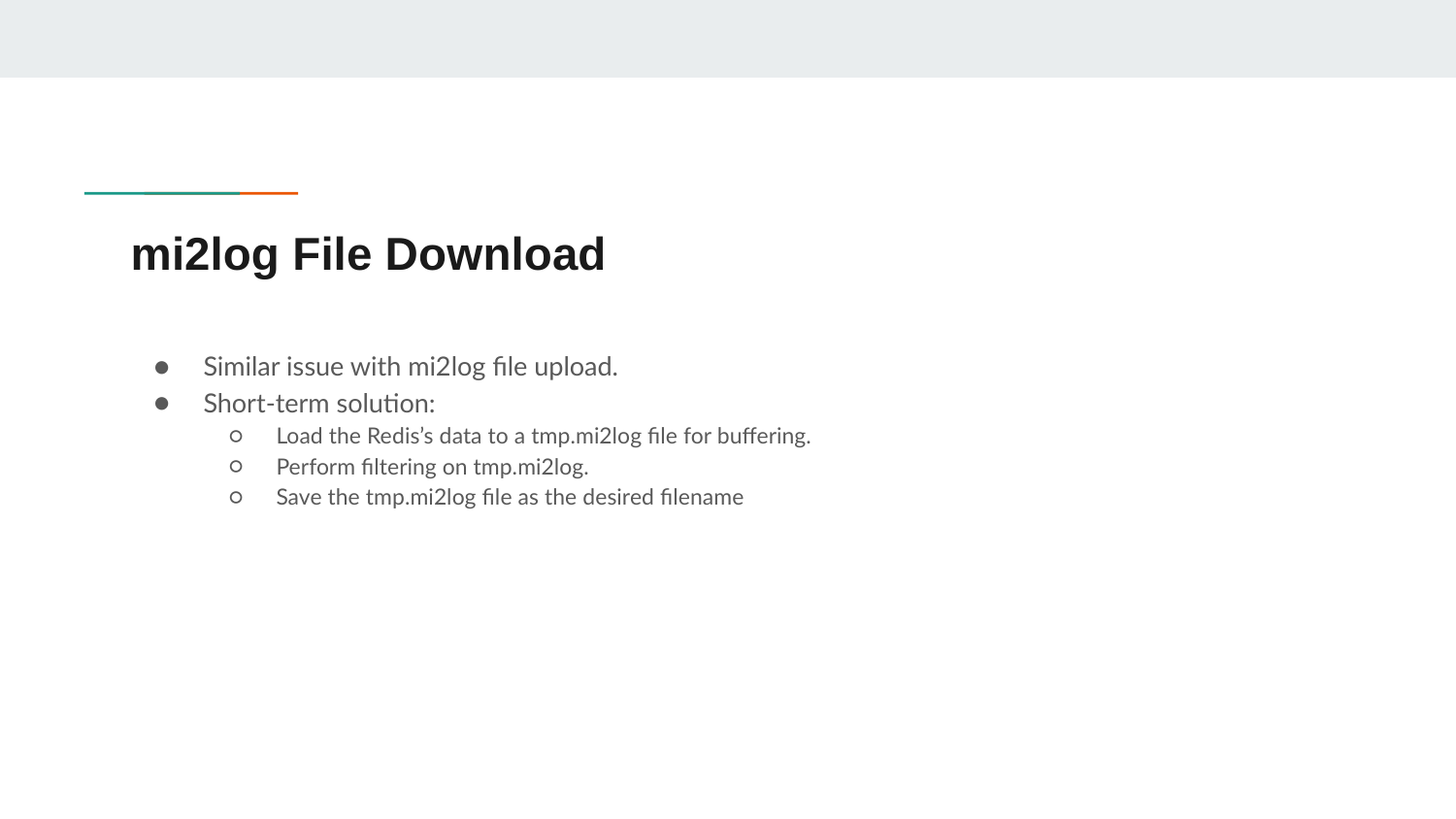

# mi2log File Download
Similar issue with mi2log file upload.
Short-term solution:
Load the Redis’s data to a tmp.mi2log file for buffering.
Perform filtering on tmp.mi2log.
Save the tmp.mi2log file as the desired filename